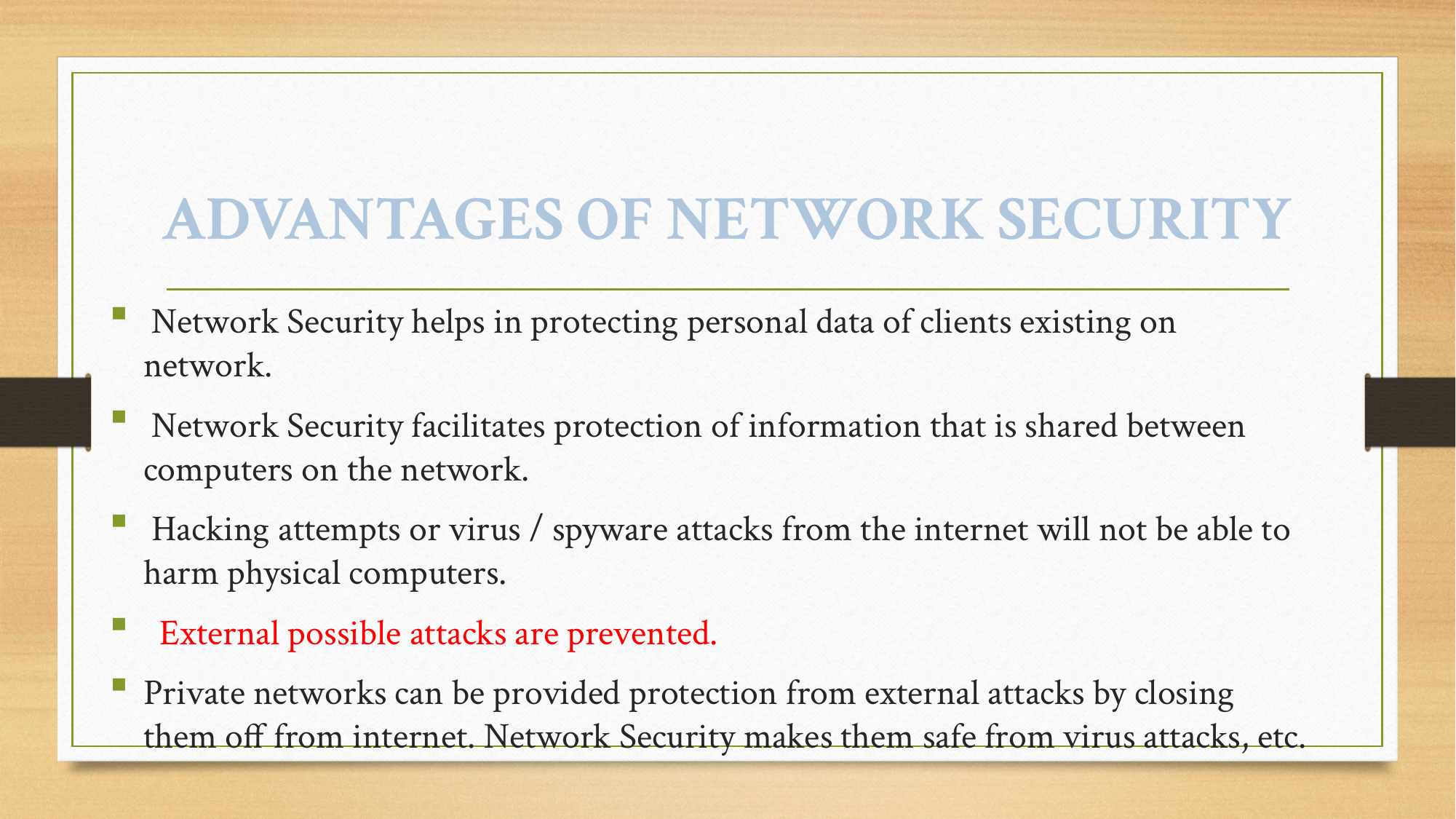

# ADVANTAGES OF NETWORK SECURITY
 Network Security helps in protecting personal data of clients existing on network.
 Network Security facilitates protection of information that is shared between computers on the network.
 Hacking attempts or virus / spyware attacks from the internet will not be able to harm physical computers.
  External possible attacks are prevented.
Private networks can be provided protection from external attacks by closing them off from internet. Network Security makes them safe from virus attacks, etc.